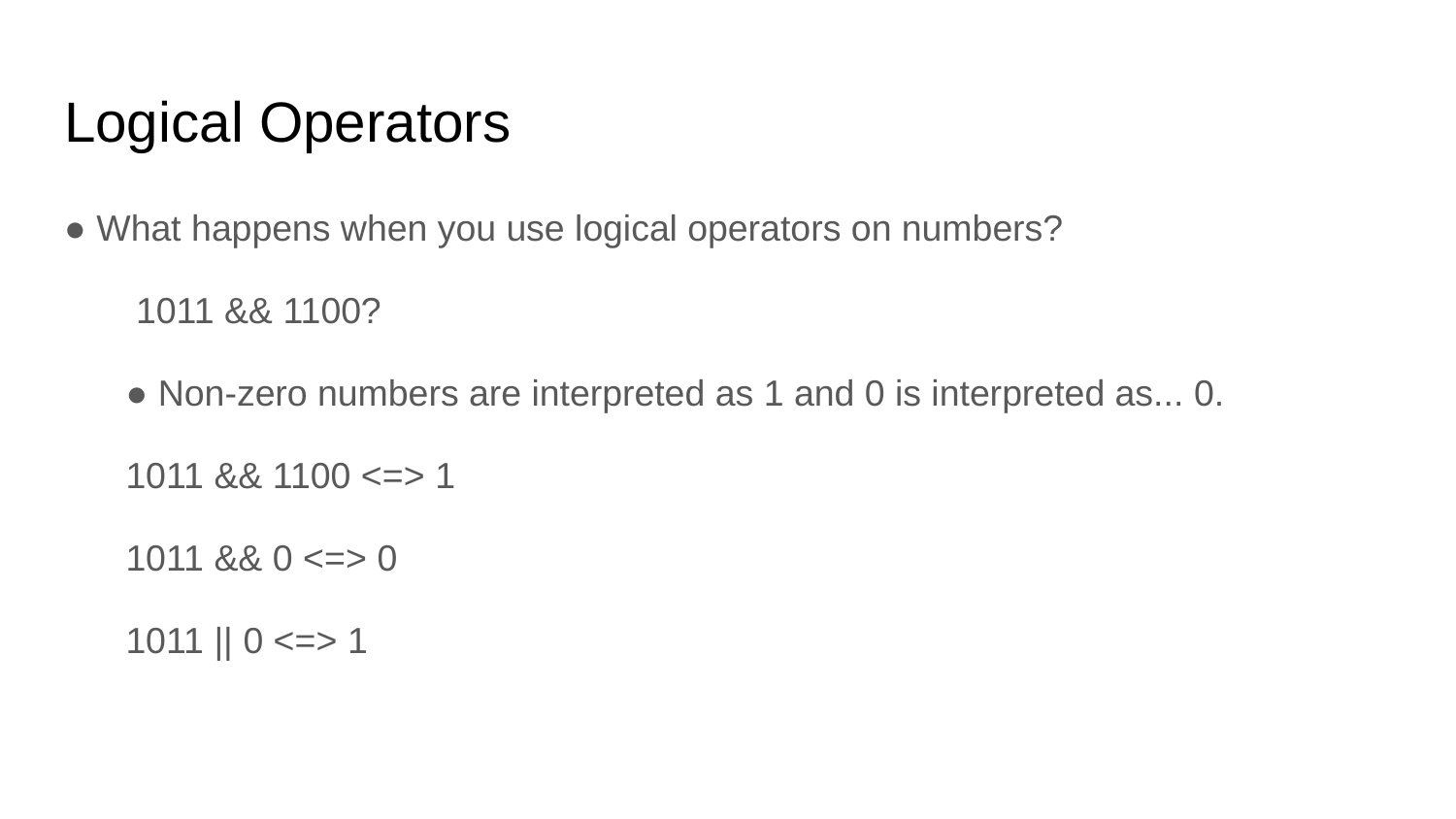

# Logical Operators
● What happens when you use logical operators on numbers?
 1011 && 1100?
● Non-zero numbers are interpreted as 1 and 0 is interpreted as... 0.
1011 && 1100 <=> 1
1011 && 0 <=> 0
1011 || 0 <=> 1